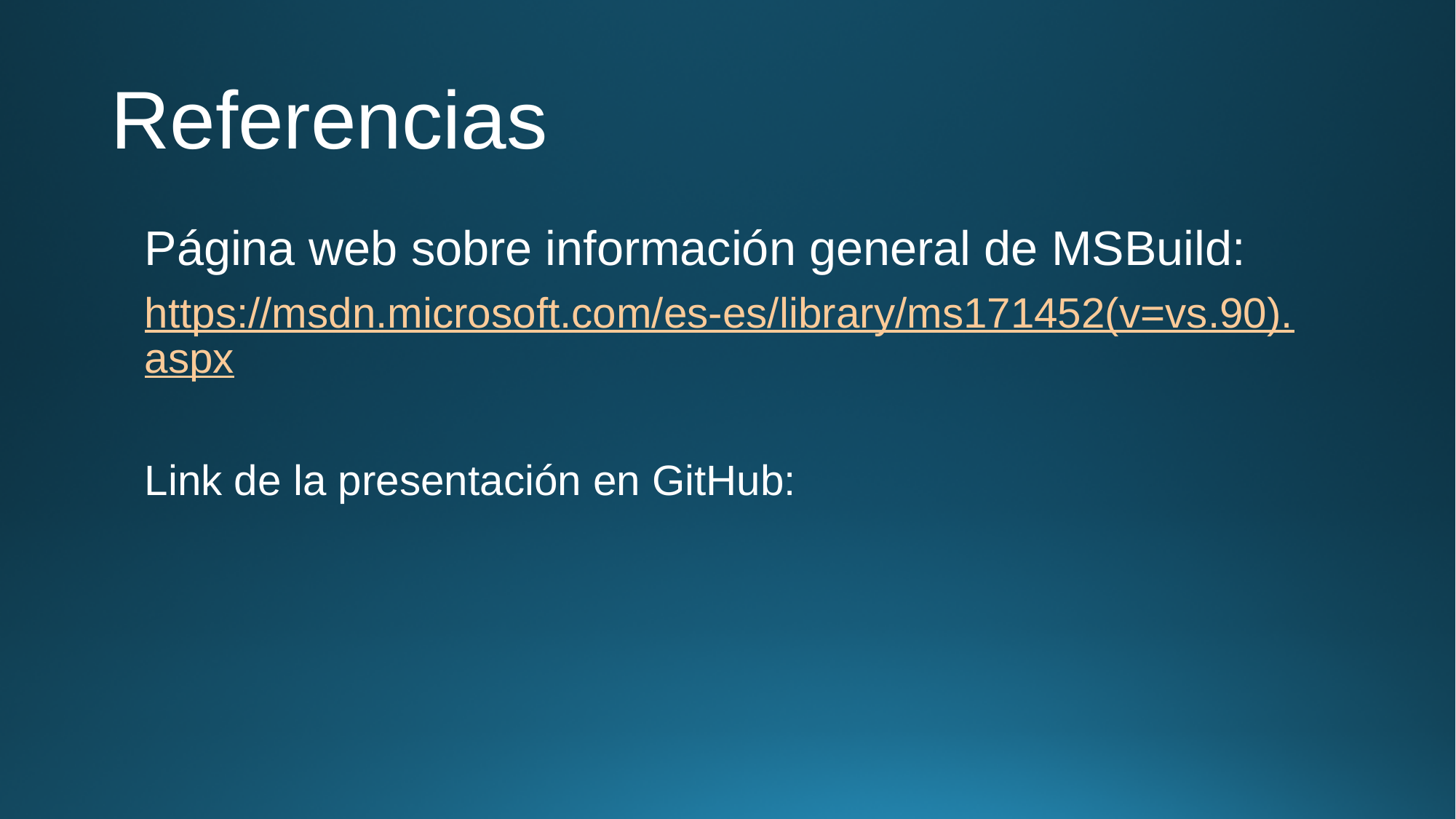

# Referencias
Página web sobre información general de MSBuild:
https://msdn.microsoft.com/es-es/library/ms171452(v=vs.90).aspx

Link de la presentación en GitHub: